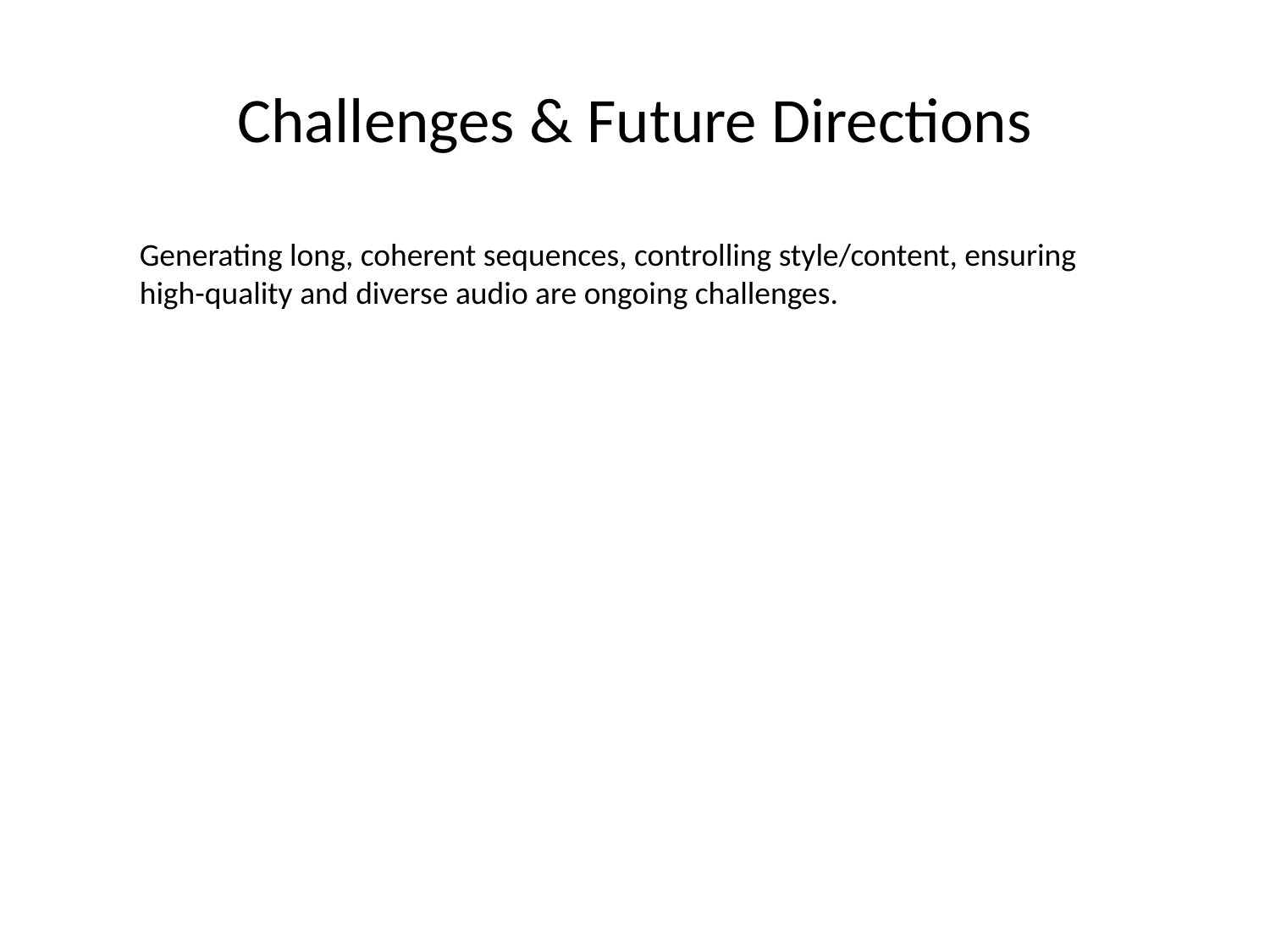

# Challenges & Future Directions

Generating long, coherent sequences, controlling style/content, ensuring high-quality and diverse audio are ongoing challenges.